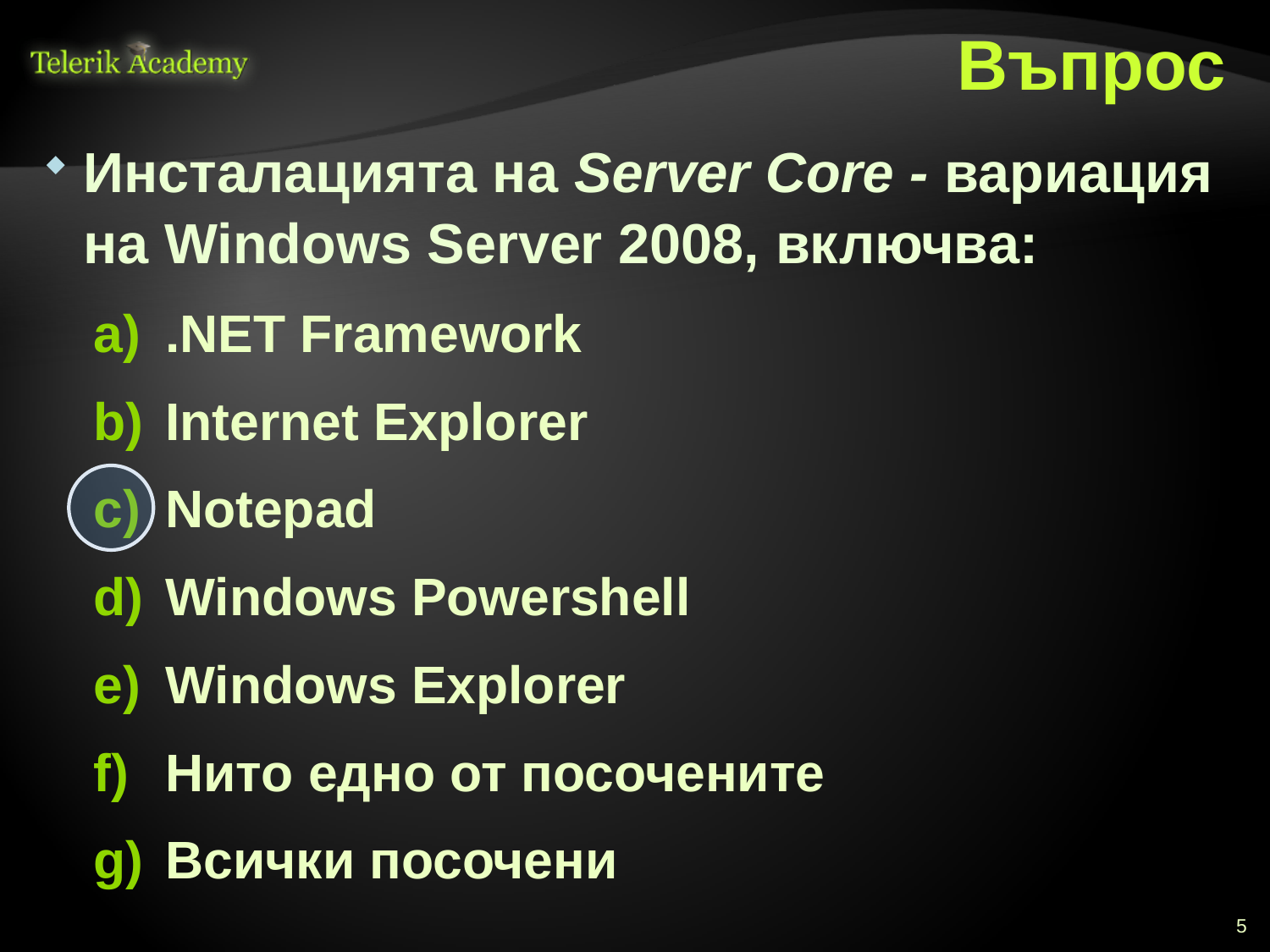

# Въпрос
Инсталацията на Server Core - вариация на Windows Server 2008, включва:
.NET Framework
Internet Explorer
Notepad
Windows Powershell
Windows Explorer
Нито едно от посочените
Всички посочени

5